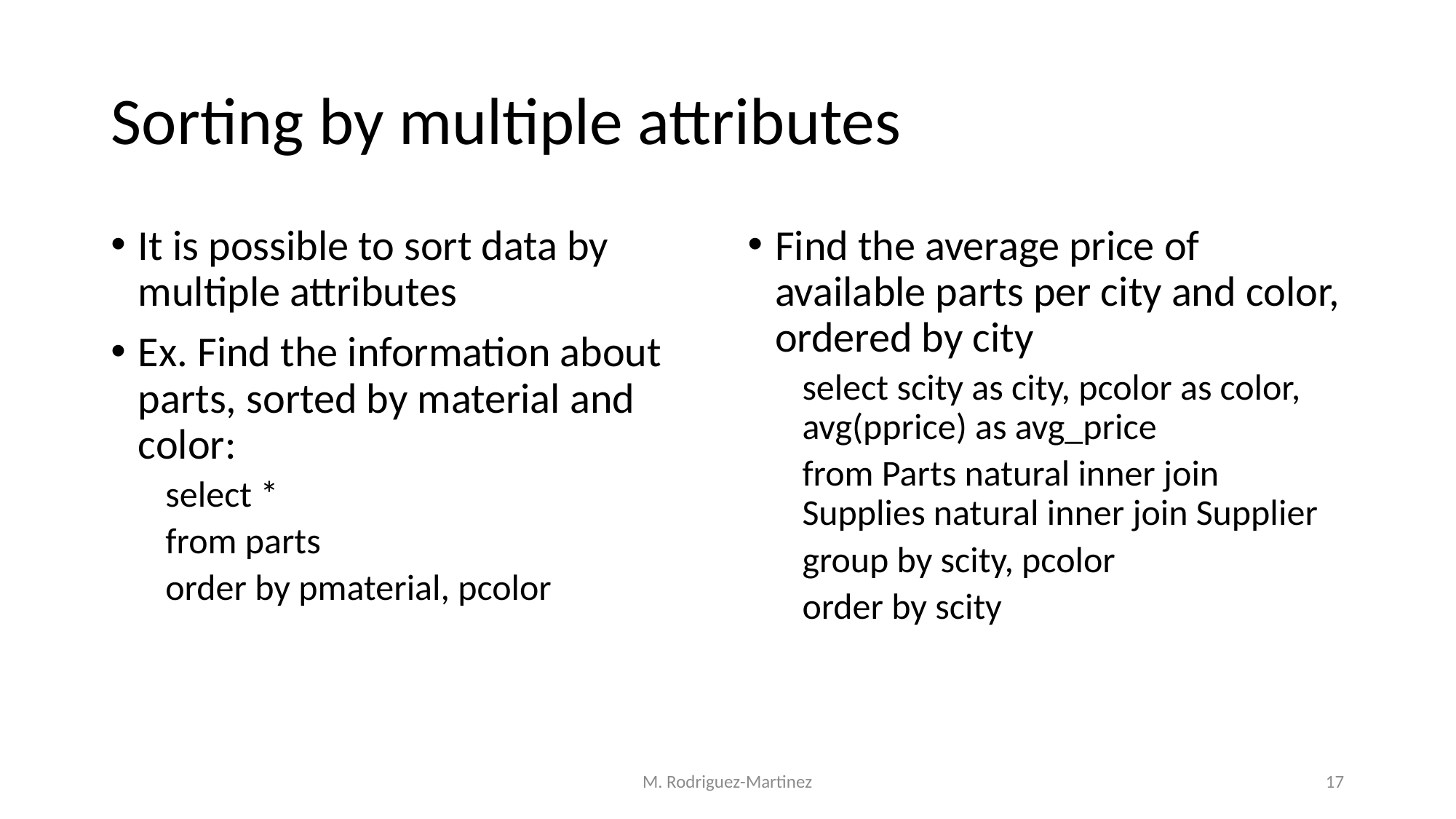

# Sorting by multiple attributes
It is possible to sort data by multiple attributes
Ex. Find the information about parts, sorted by material and color:
select *
from parts
order by pmaterial, pcolor
Find the average price of available parts per city and color, ordered by city
select scity as city, pcolor as color, avg(pprice) as avg_price
from Parts natural inner join Supplies natural inner join Supplier
group by scity, pcolor
order by scity
M. Rodriguez-Martinez
17